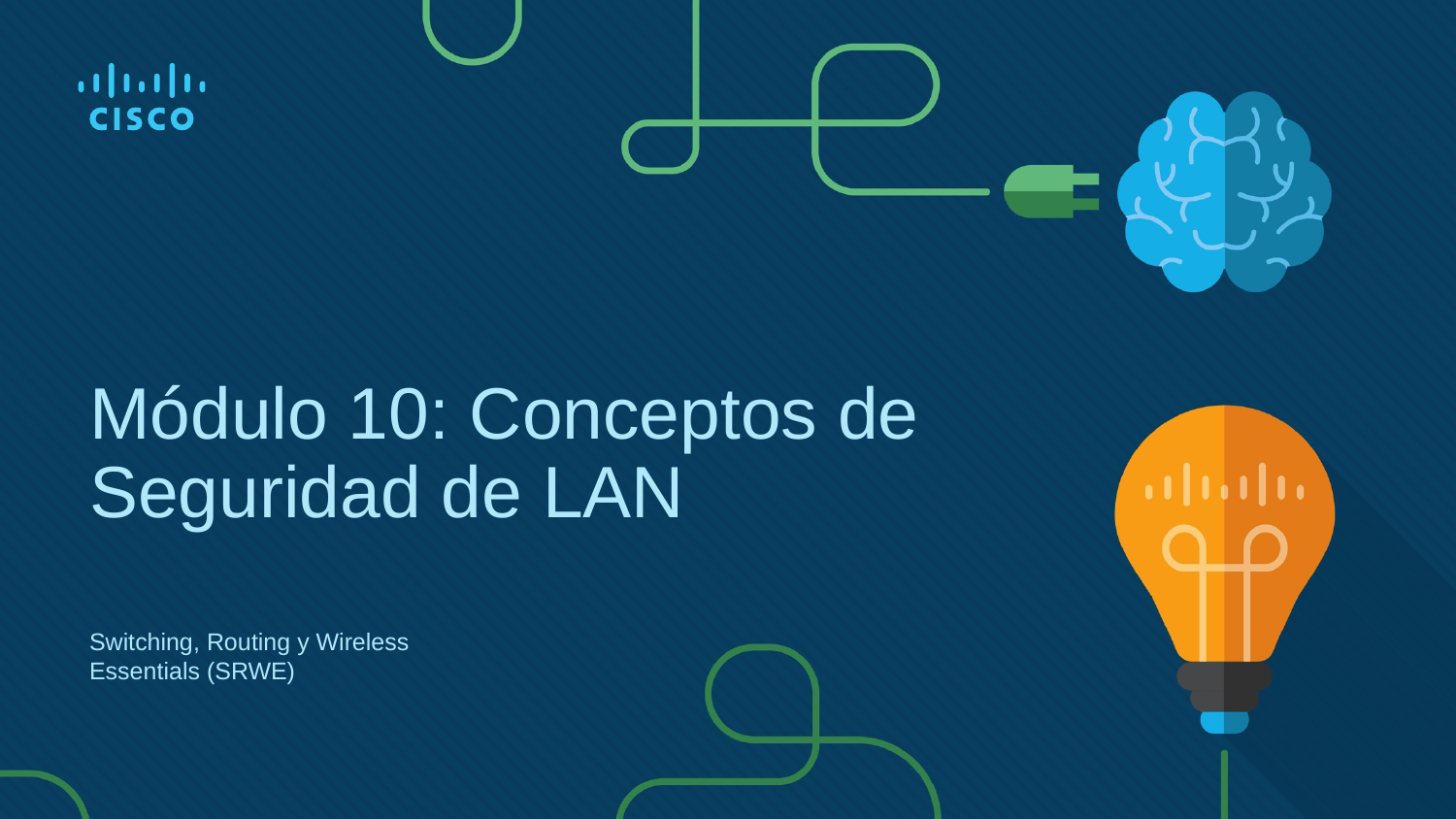

# Módulo 10: Conceptos de Seguridad de LAN
Switching, Routing y Wireless Essentials (SRWE)